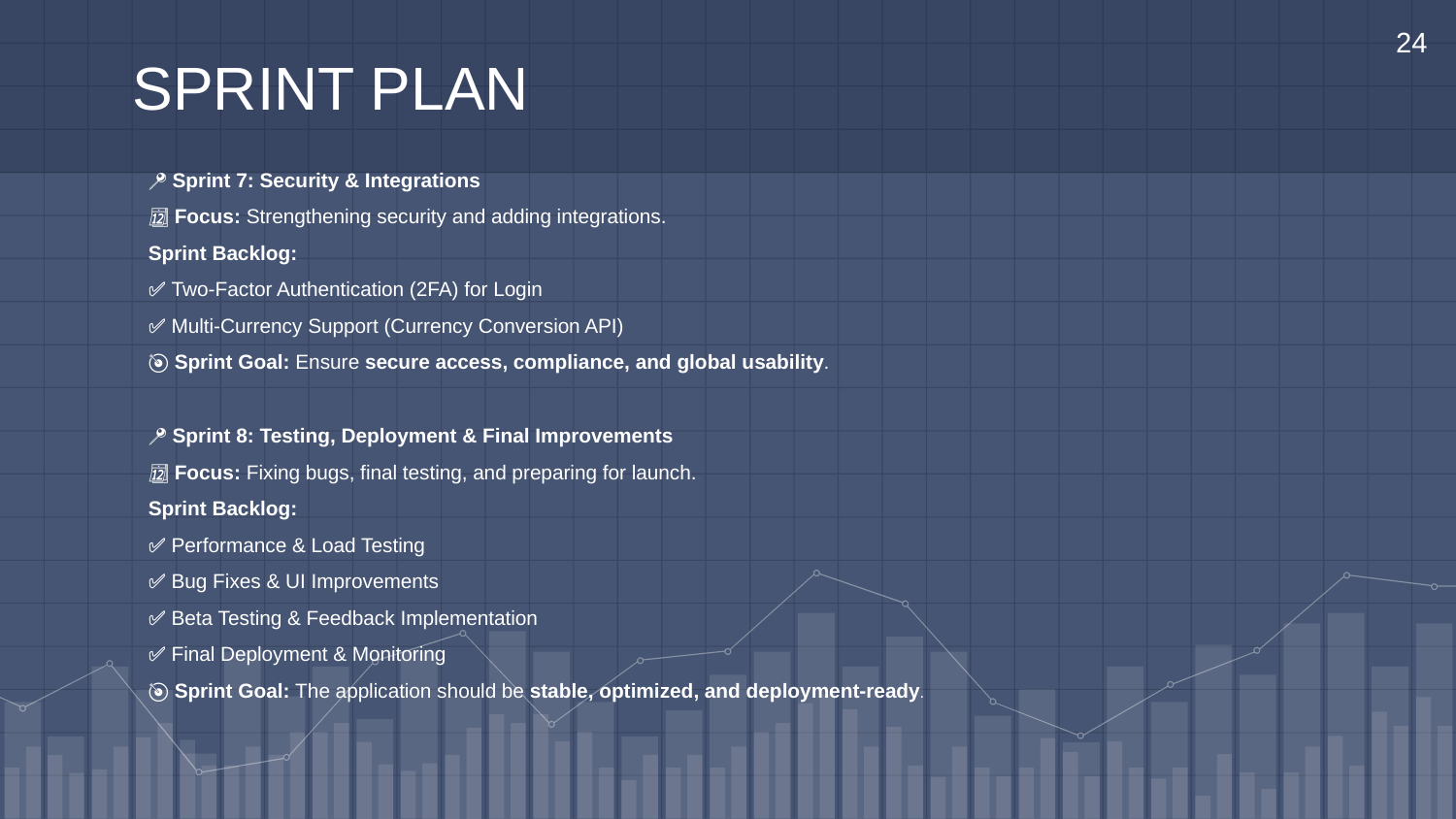

# SPRINT PLAN
24
📍 Sprint 7: Security & Integrations
📆 Focus: Strengthening security and adding integrations.
Sprint Backlog:
✅ Two-Factor Authentication (2FA) for Login
✅ Multi-Currency Support (Currency Conversion API)
🎯 Sprint Goal: Ensure secure access, compliance, and global usability.

📍 Sprint 8: Testing, Deployment & Final Improvements
📆 Focus: Fixing bugs, final testing, and preparing for launch.
Sprint Backlog:
✅ Performance & Load Testing
✅ Bug Fixes & UI Improvements
✅ Beta Testing & Feedback Implementation
✅ Final Deployment & Monitoring
🎯 Sprint Goal: The application should be stable, optimized, and deployment-ready.